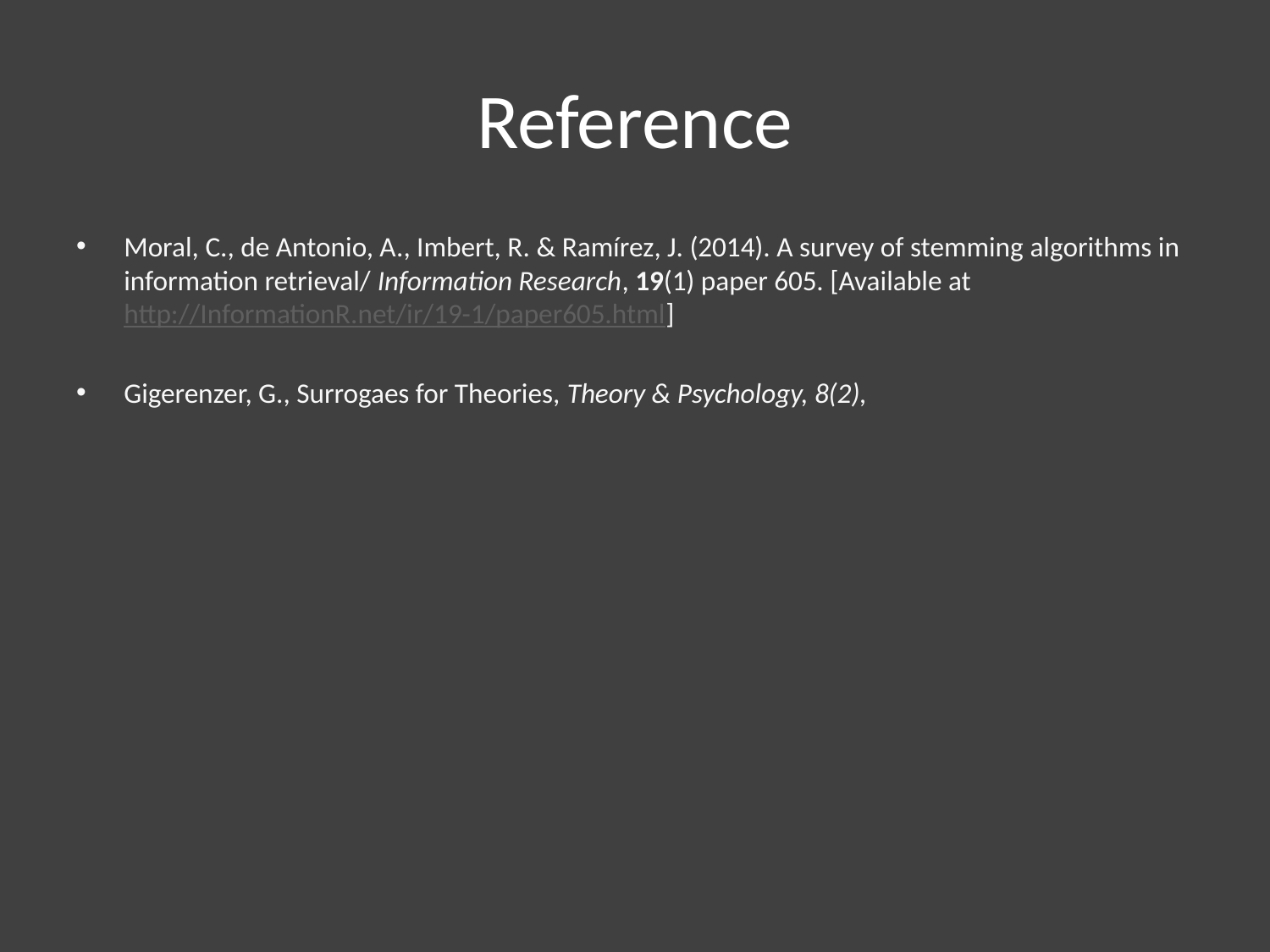

# Reference
Moral, C., de Antonio, A., Imbert, R. & Ramírez, J. (2014). A survey of stemming algorithms in information retrieval/ Information Research, 19(1) paper 605. [Available at http://InformationR.net/ir/19-1/paper605.html]

Gigerenzer, G., Surrogaes for Theories, Theory & Psychology, 8(2),